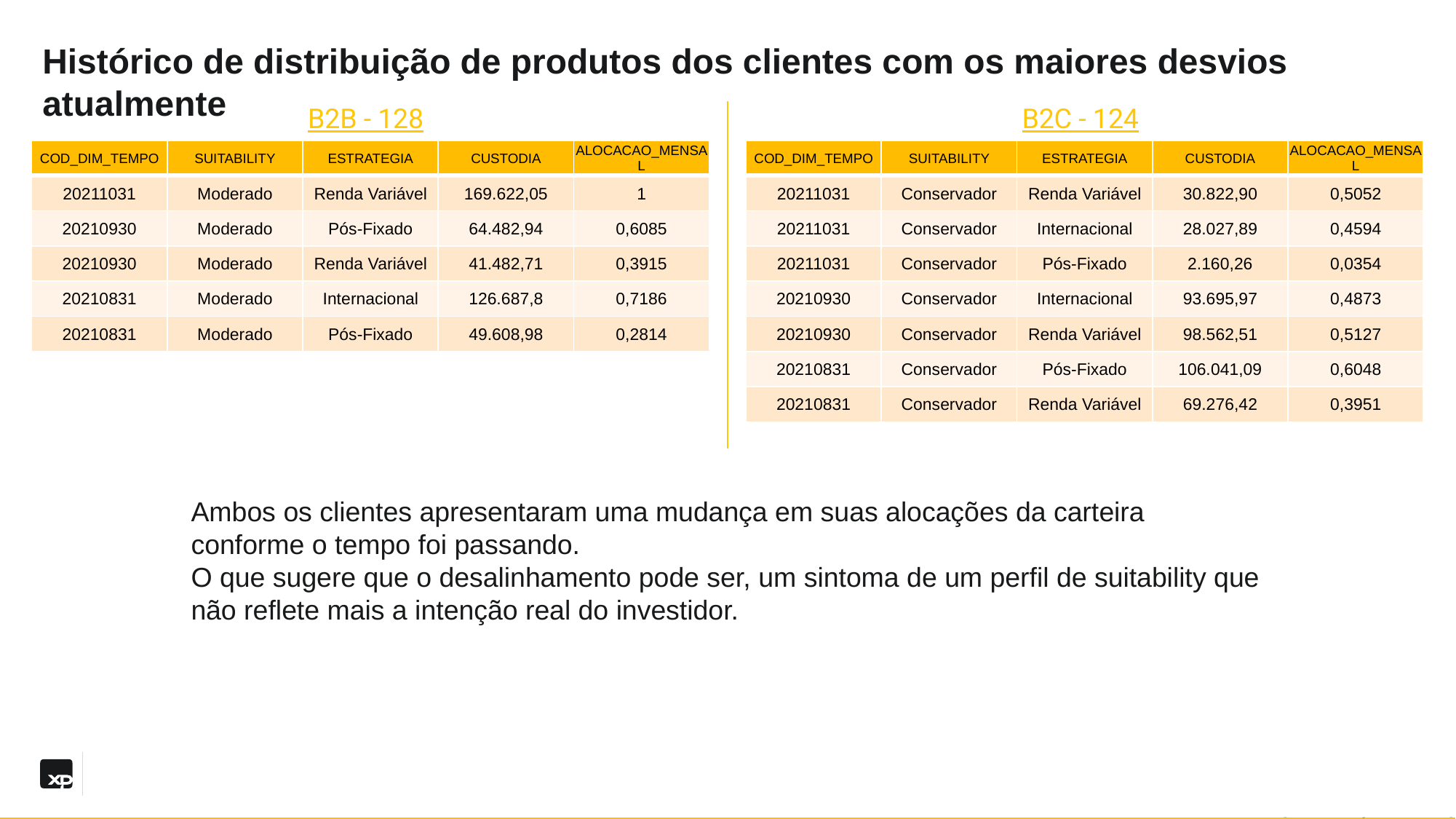

Histórico de distribuição de produtos dos clientes com os maiores desvios atualmente
B2C - 124
B2B - 128
| COD\_DIM\_TEMPO | SUITABILITY | ESTRATEGIA | CUSTODIA | ALOCACAO\_MENSAL |
| --- | --- | --- | --- | --- |
| 20211031 | Moderado | Renda Variável | 169.622,05 | 1 |
| 20210930 | Moderado | Pós-Fixado | 64.482,94 | 0,6085 |
| 20210930 | Moderado | Renda Variável | 41.482,71 | 0,3915 |
| 20210831 | Moderado | Internacional | 126.687,8 | 0,7186 |
| 20210831 | Moderado | Pós-Fixado | 49.608,98 | 0,2814 |
| COD\_DIM\_TEMPO | SUITABILITY | ESTRATEGIA | CUSTODIA | ALOCACAO\_MENSAL |
| --- | --- | --- | --- | --- |
| 20211031 | Conservador | Renda Variável | 30.822,90 | 0,5052 |
| 20211031 | Conservador | Internacional | 28.027,89 | 0,4594 |
| 20211031 | Conservador | Pós-Fixado | 2.160,26 | 0,0354 |
| 20210930 | Conservador | Internacional | 93.695,97 | 0,4873 |
| 20210930 | Conservador | Renda Variável | 98.562,51 | 0,5127 |
| 20210831 | Conservador | Pós-Fixado | 106.041,09 | 0,6048 |
| 20210831 | Conservador | Renda Variável | 69.276,42 | 0,3951 |
Ambos os clientes apresentaram uma mudança em suas alocações da carteira conforme o tempo foi passando.
O que sugere que o desalinhamento pode ser, um sintoma de um perfil de suitability que não reflete mais a intenção real do investidor.